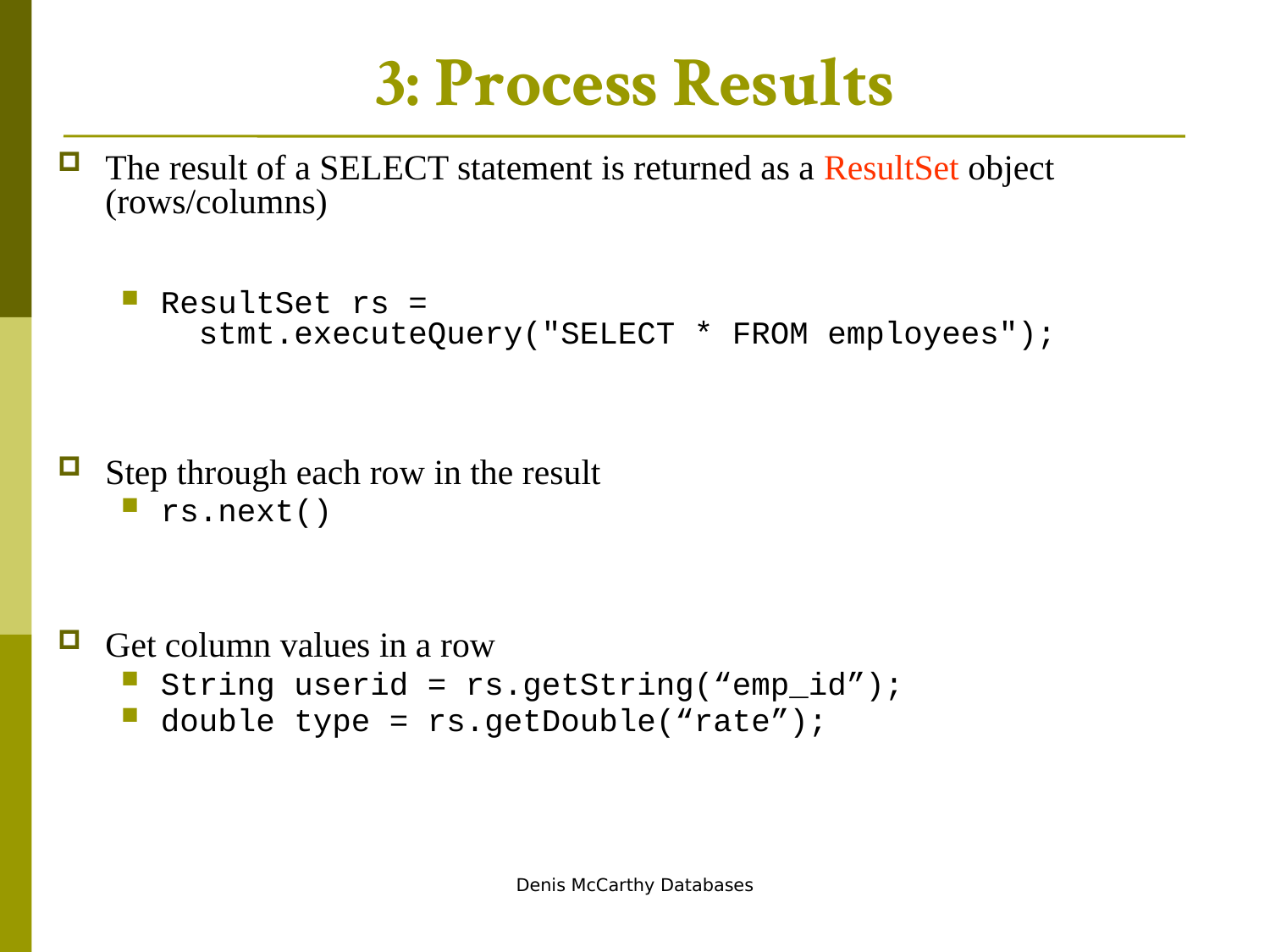

# 3: Process Results
The result of a SELECT statement is returned as a ResultSet object (rows/columns)

ResultSet rs =
  stmt.executeQuery("SELECT * FROM employees");

Step through each row in the result
rs.next()

Get column values in a row
String userid = rs.getString(“emp_id”);
double type = rs.getDouble(“rate”);

Denis McCarthy Databases